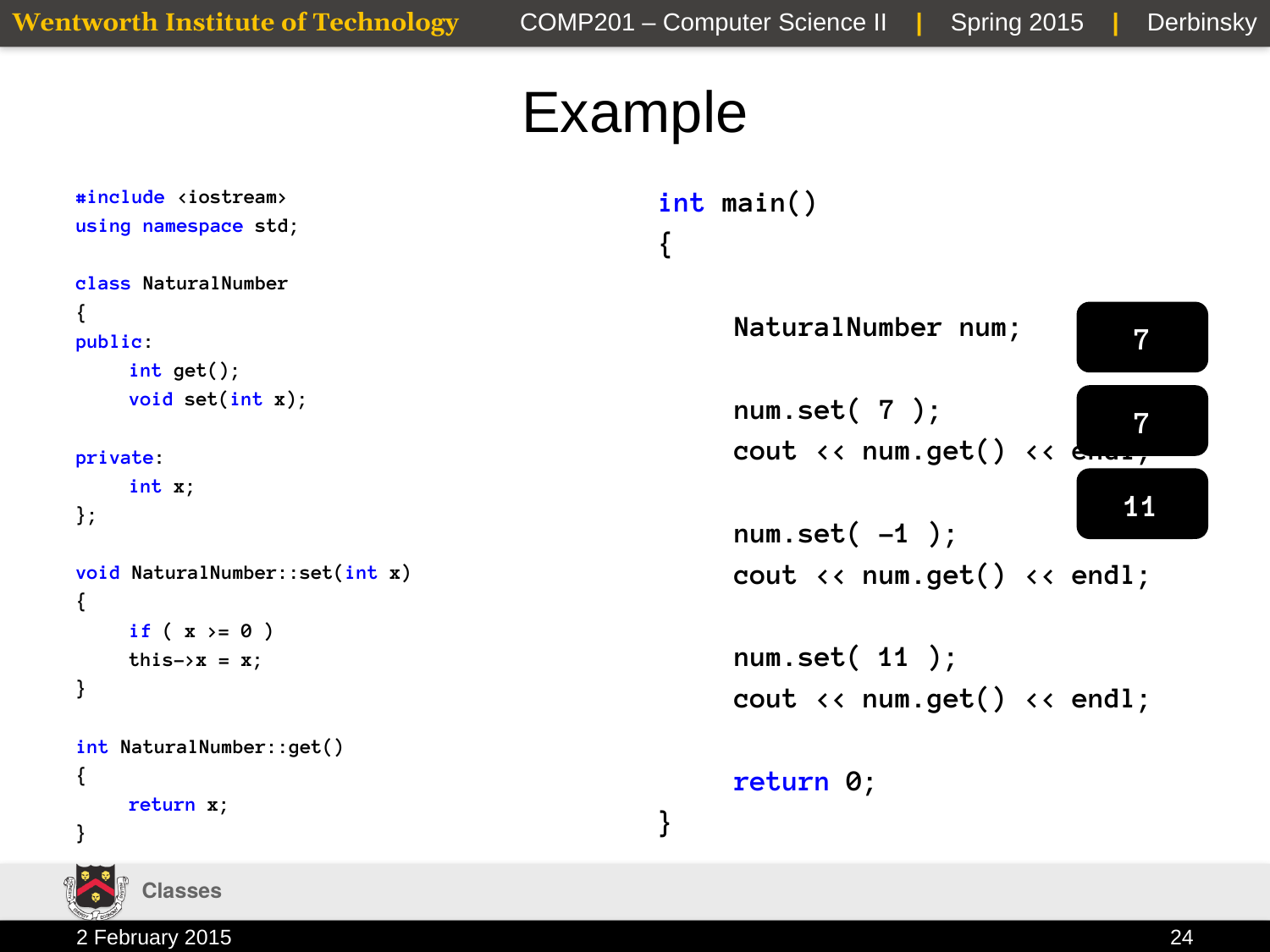

# Example
#include <iostream>
using namespace std;

class NaturalNumber
{
public:
	int get();
	void set(int x);

private:
	int x;
};

void NaturalNumber::set(int x)
{
	if ( x >= 0 )
		this->x = x;
}

int NaturalNumber::get()
{
	return x;
}
int main()
{

	NaturalNumber num;

	num.set( 7 );
	cout << num.get() << endl;

	num.set( -1 );
	cout << num.get() << endl;

	num.set( 11 );
	cout << num.get() << endl;

	return 0;
}
7
7
11
Classes
2 February 2015
24